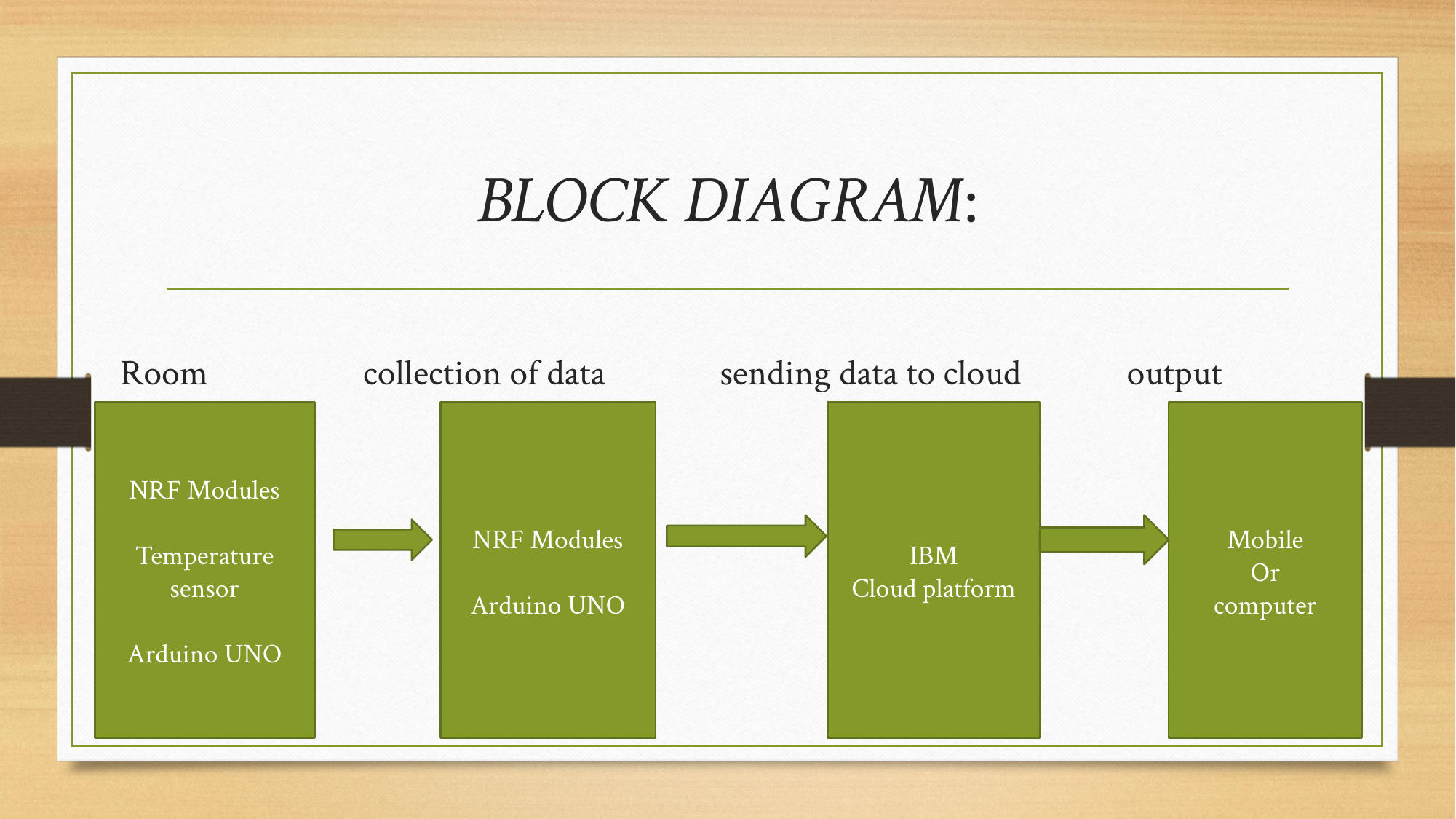

# BLOCK DIAGRAM:

       Room                   collection of data              sending data to cloud             output
NRF Modules

Temperature sensor

Arduino UNO

NRF Modules

Arduino UNO

IBM
Cloud platform
Mobile
Or
computer